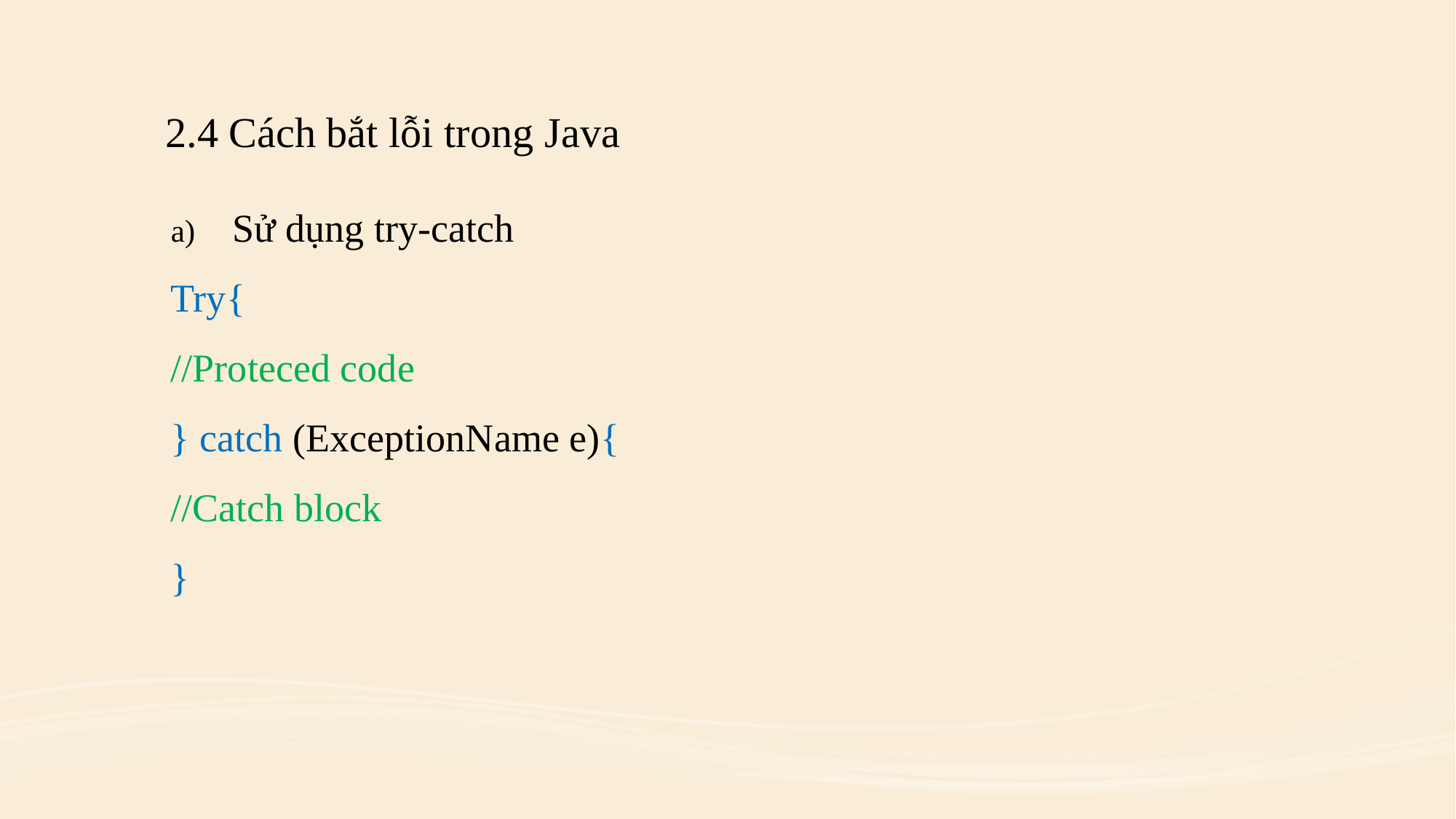

# 2.4 Cách bắt lỗi trong Java
Sử dụng try-catch
Try{
//Proteced code
} catch (ExceptionName e){
//Catch block
}